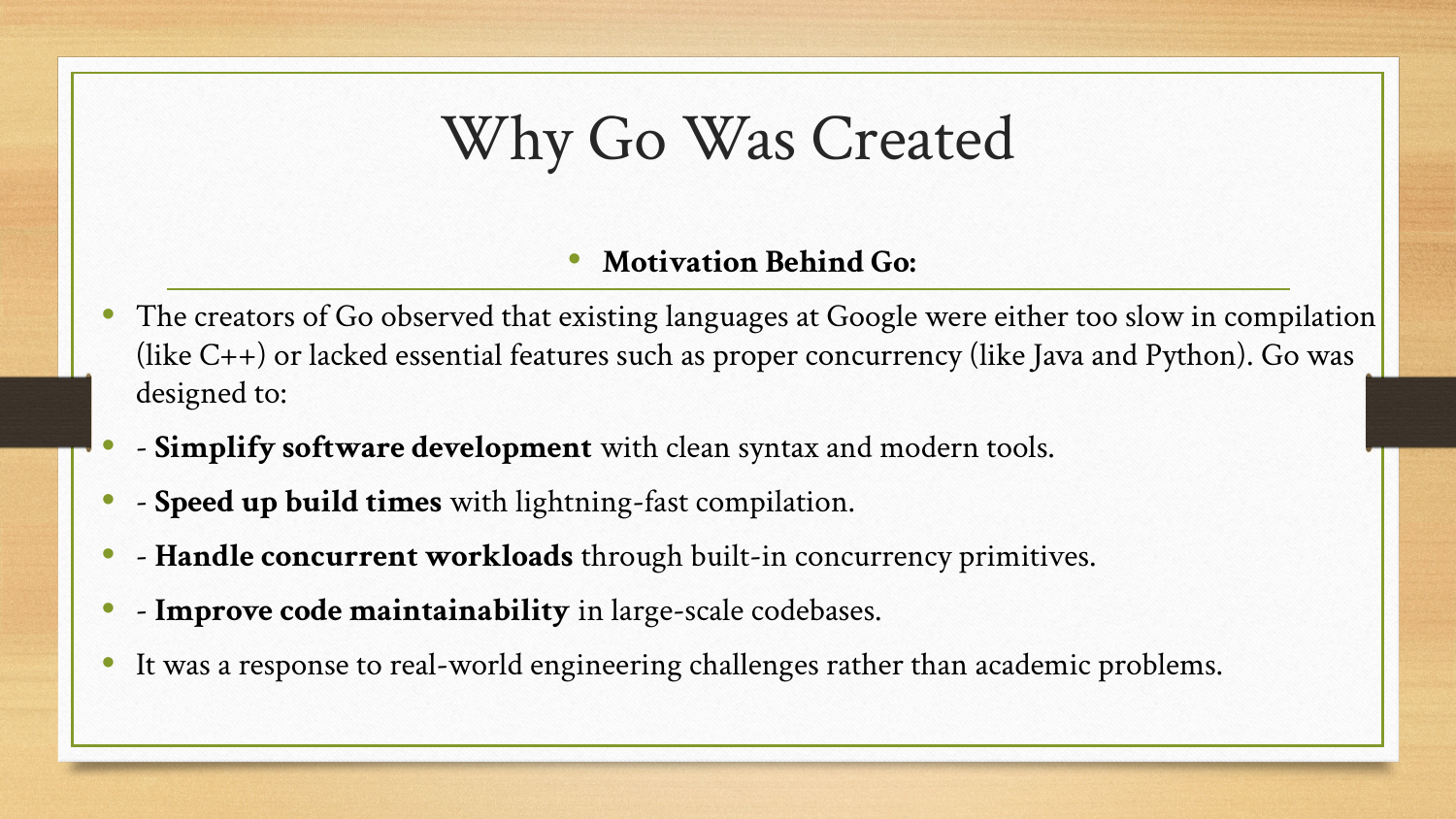

# Why Go Was Created

Motivation Behind Go:
The creators of Go observed that existing languages at Google were either too slow in compilation (like C++) or lacked essential features such as proper concurrency (like Java and Python). Go was designed to:
- Simplify software development with clean syntax and modern tools.
- Speed up build times with lightning-fast compilation.
- Handle concurrent workloads through built-in concurrency primitives.
- Improve code maintainability in large-scale codebases.
It was a response to real-world engineering challenges rather than academic problems.